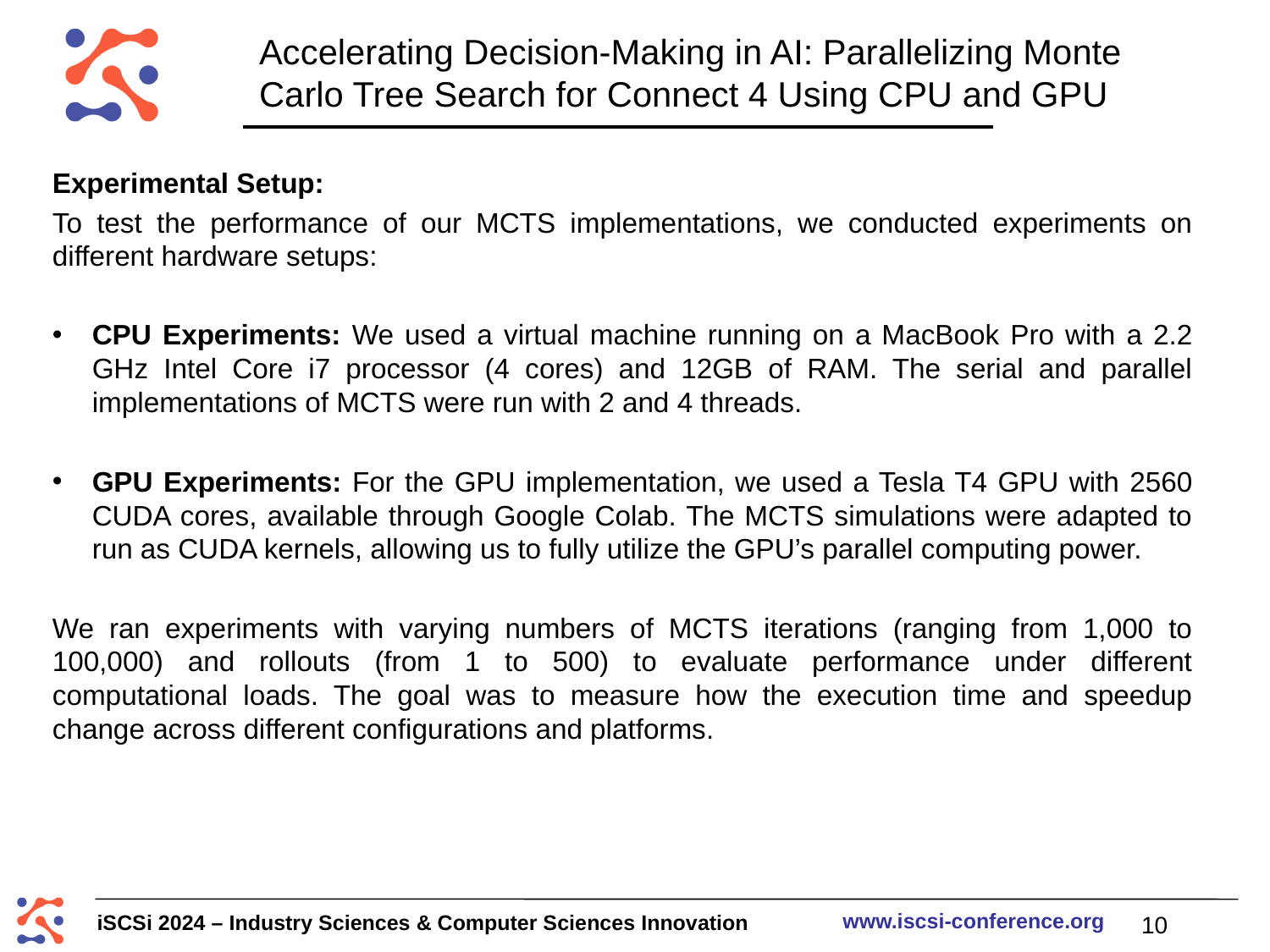

# Accelerating Decision-Making in AI: Parallelizing Monte Carlo Tree Search for Connect 4 Using CPU and GPU
Experimental Setup:
To test the performance of our MCTS implementations, we conducted experiments on different hardware setups:

CPU Experiments: We used a virtual machine running on a MacBook Pro with a 2.2 GHz Intel Core i7 processor (4 cores) and 12GB of RAM. The serial and parallel implementations of MCTS were run with 2 and 4 threads.

GPU Experiments: For the GPU implementation, we used a Tesla T4 GPU with 2560 CUDA cores, available through Google Colab. The MCTS simulations were adapted to run as CUDA kernels, allowing us to fully utilize the GPU’s parallel computing power.

We ran experiments with varying numbers of MCTS iterations (ranging from 1,000 to 100,000) and rollouts (from 1 to 500) to evaluate performance under different computational loads. The goal was to measure how the execution time and speedup change across different configurations and platforms.

 10